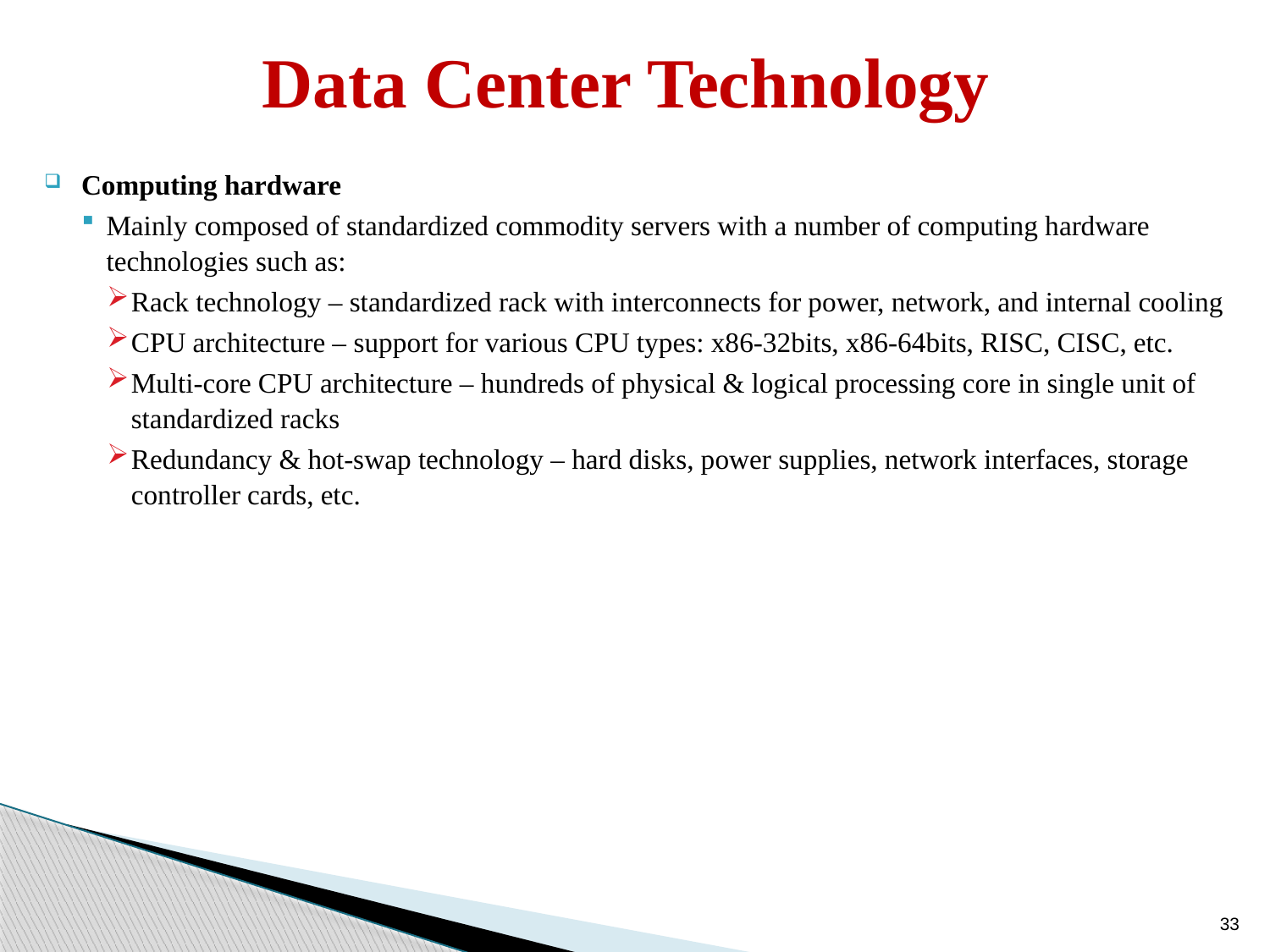

# Data Center Technology
Computing hardware
Mainly composed of standardized commodity servers with a number of computing hardware technologies such as:
Rack technology – standardized rack with interconnects for power, network, and internal cooling
CPU architecture – support for various CPU types: x86-32bits, x86-64bits, RISC, CISC, etc.
Multi-core CPU architecture – hundreds of physical & logical processing core in single unit of standardized racks
Redundancy & hot-swap technology – hard disks, power supplies, network interfaces, storage controller cards, etc.

33